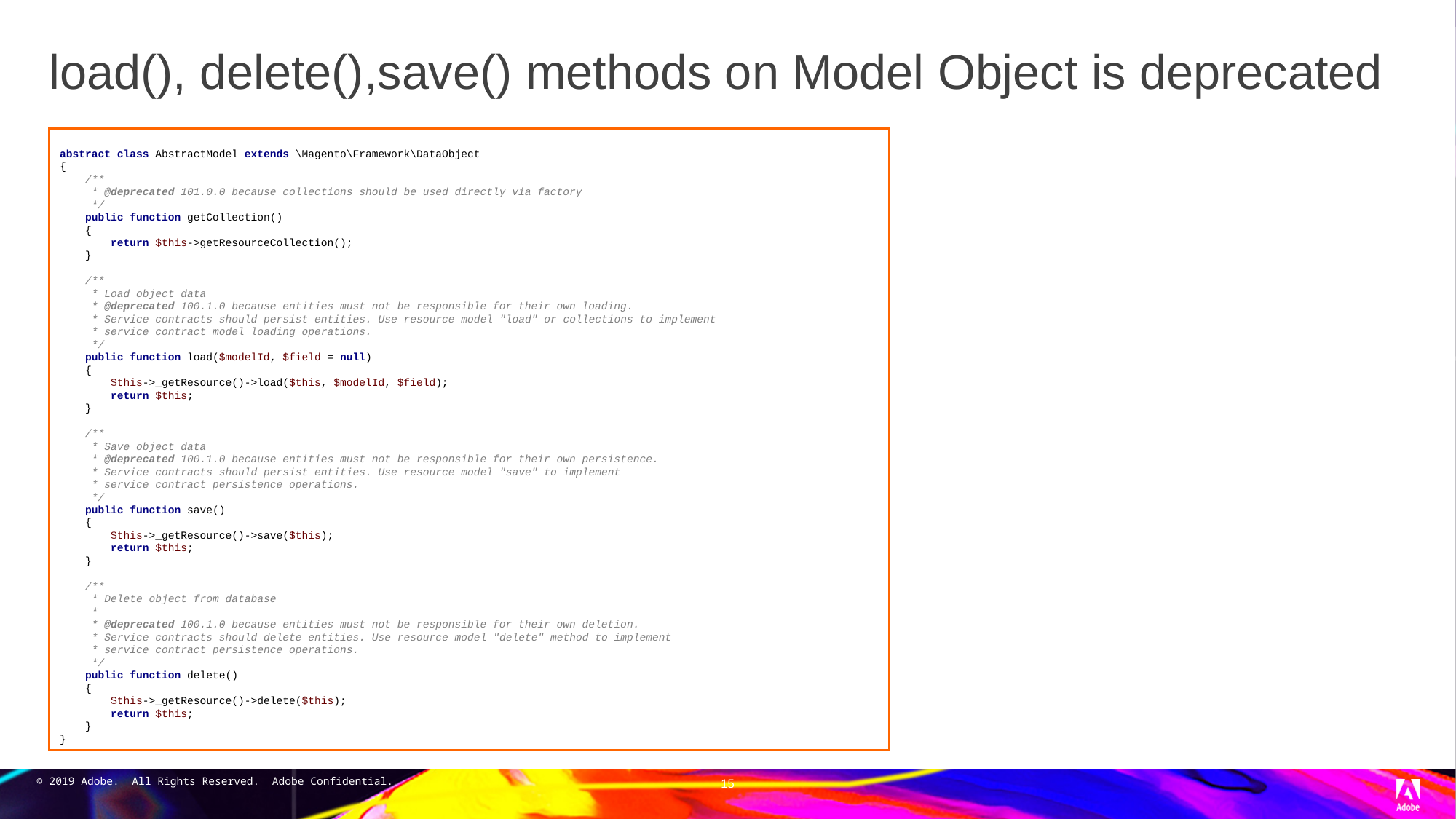

# load(), delete(),save() methods on Model Object is deprecated
abstract class AbstractModel extends \Magento\Framework\DataObject
{
    /**
     * @deprecated 101.0.0 because collections should be used directly via factory
     */
    public function getCollection()
    {
        return $this->getResourceCollection();
    }
    /**
     * Load object data
     * @deprecated 100.1.0 because entities must not be responsible for their own loading.
     * Service contracts should persist entities. Use resource model "load" or collections to implement
     * service contract model loading operations.
     */
    public function load($modelId, $field = null)
    {
        $this->_getResource()->load($this, $modelId, $field);
        return $this;
    }
    /**
     * Save object data
     * @deprecated 100.1.0 because entities must not be responsible for their own persistence.
     * Service contracts should persist entities. Use resource model "save" to implement
     * service contract persistence operations.
     */
    public function save()
    {
        $this->_getResource()->save($this);
        return $this;
    }
    /**
     * Delete object from database
     *
     * @deprecated 100.1.0 because entities must not be responsible for their own deletion.
     * Service contracts should delete entities. Use resource model "delete" method to implement
     * service contract persistence operations.
     */
    public function delete()
    {
        $this->_getResource()->delete($this);
        return $this;
    }
}
15